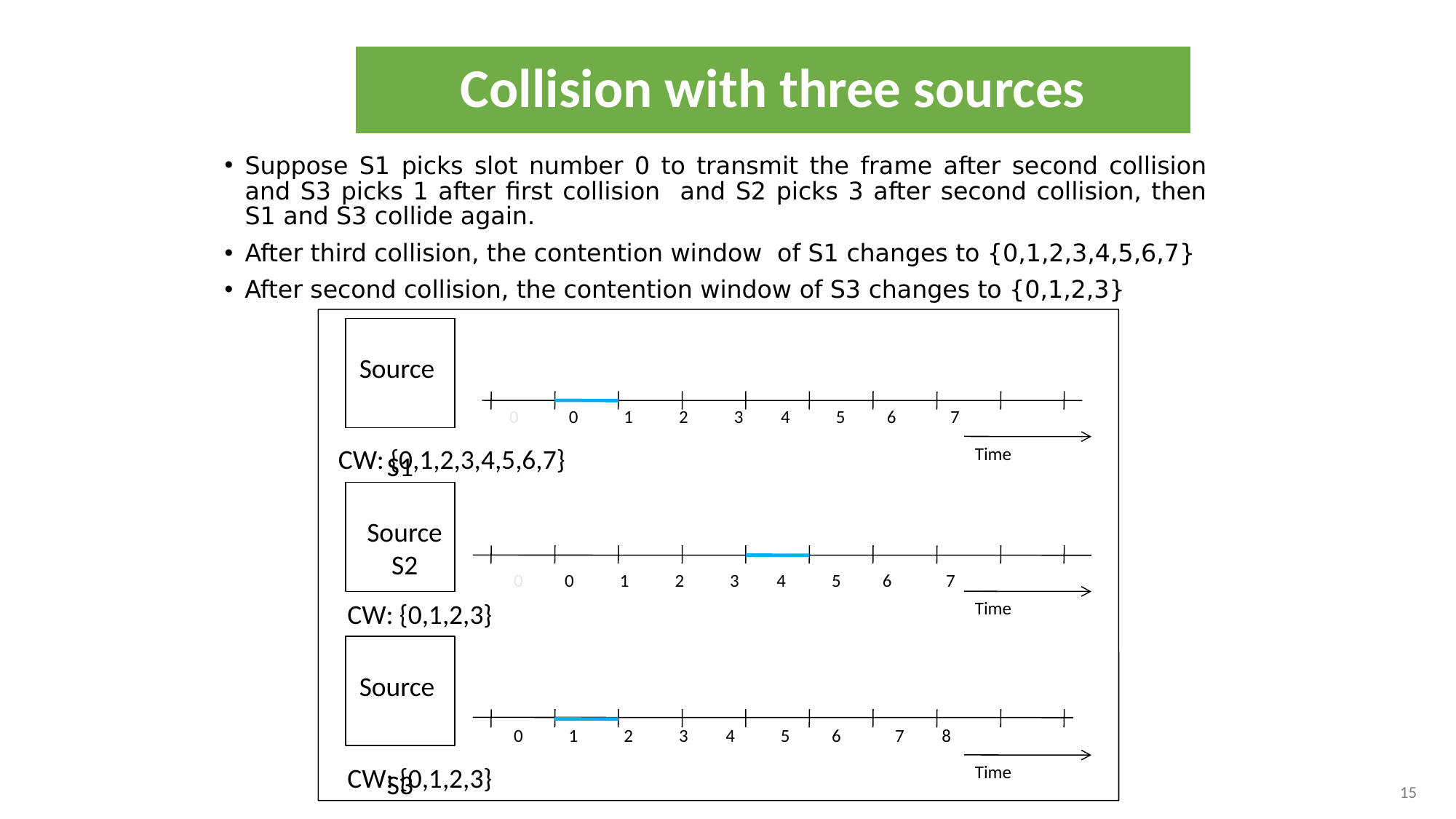

Collision with three sources
Suppose S1 picks slot number 0 to transmit the frame after second collision and S3 picks 1 after first collision  and S2 picks 3 after second collision, then S1 and S3 collide again.
After third collision, the contention window  of S1 changes to {0,1,2,3,4,5,6,7}
After second collision, the contention window of S3 changes to {0,1,2,3}

Source                           S1
    0            0           1           2           3         4           5          6             7
CW: {0,1,2,3,4,5,6,7}
Time

Source S2
     0          0           1           2           3         4           5          6             7
Time
CW: {0,1,2,3}

Source                           S3
     0           1           2           3         4           5          6             7         8
Time
CW: {0,1,2,3}
15